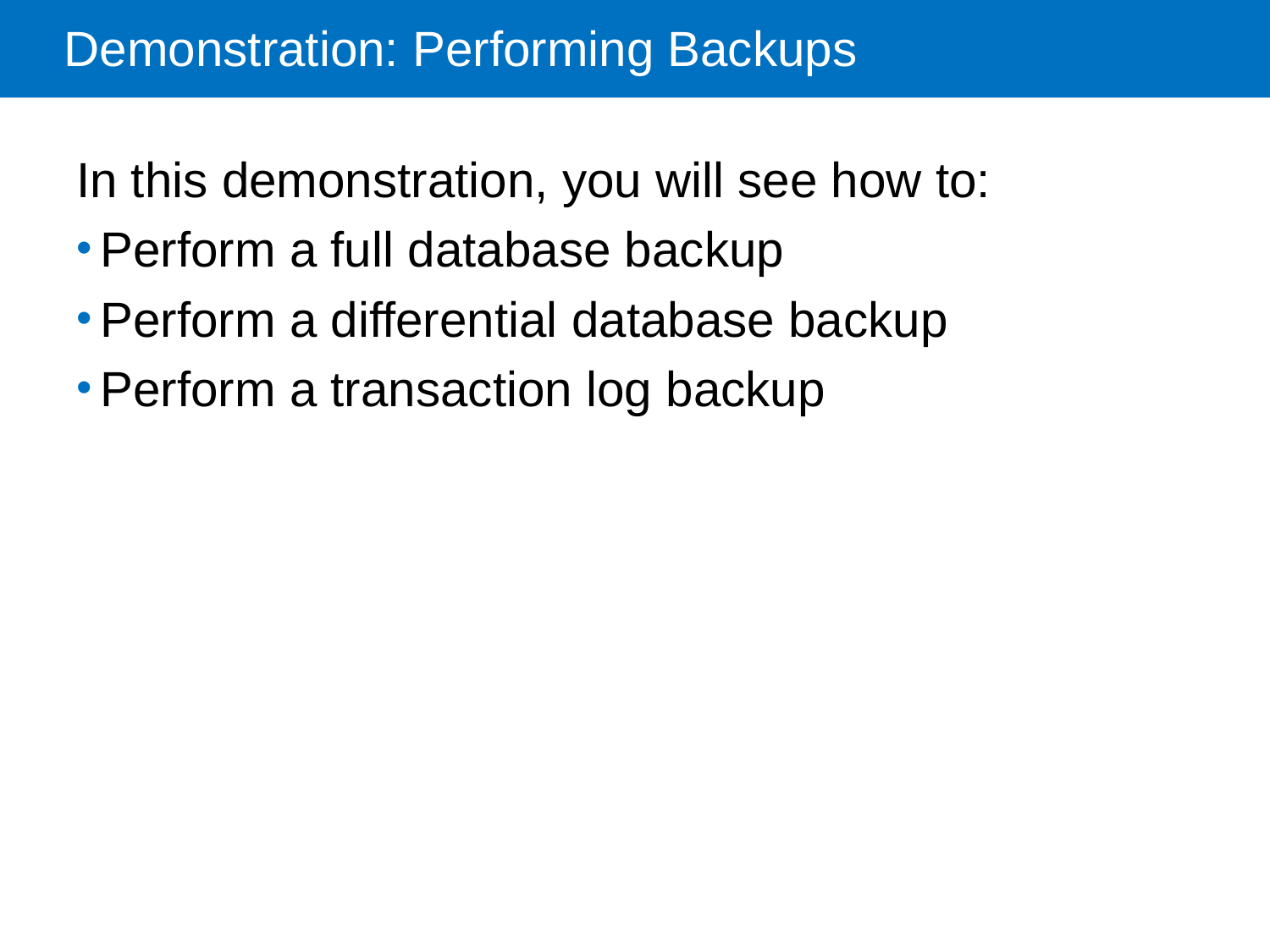

# Demonstration: Performing Backups
In this demonstration, you will see how to:
Perform a full database backup
Perform a differential database backup
Perform a transaction log backup